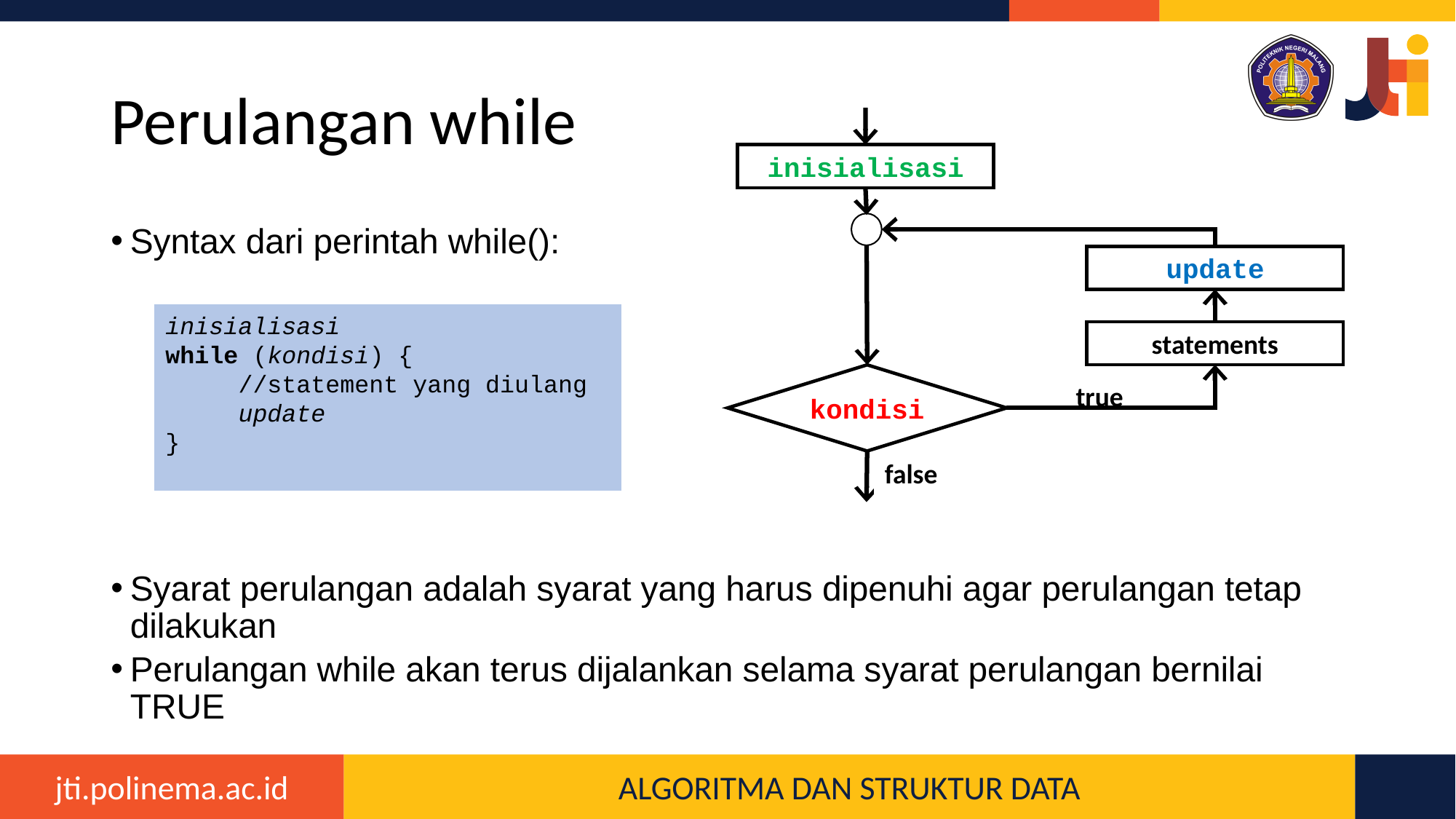

# Perulangan while
inisialisasi

update
statements
kondisi
true
false
Syntax dari perintah while():

Syarat perulangan adalah syarat yang harus dipenuhi agar perulangan tetap dilakukan
Perulangan while akan terus dijalankan selama syarat perulangan bernilai TRUE
inisialisasi
while (kondisi) {
     //statement yang diulang
     update
}